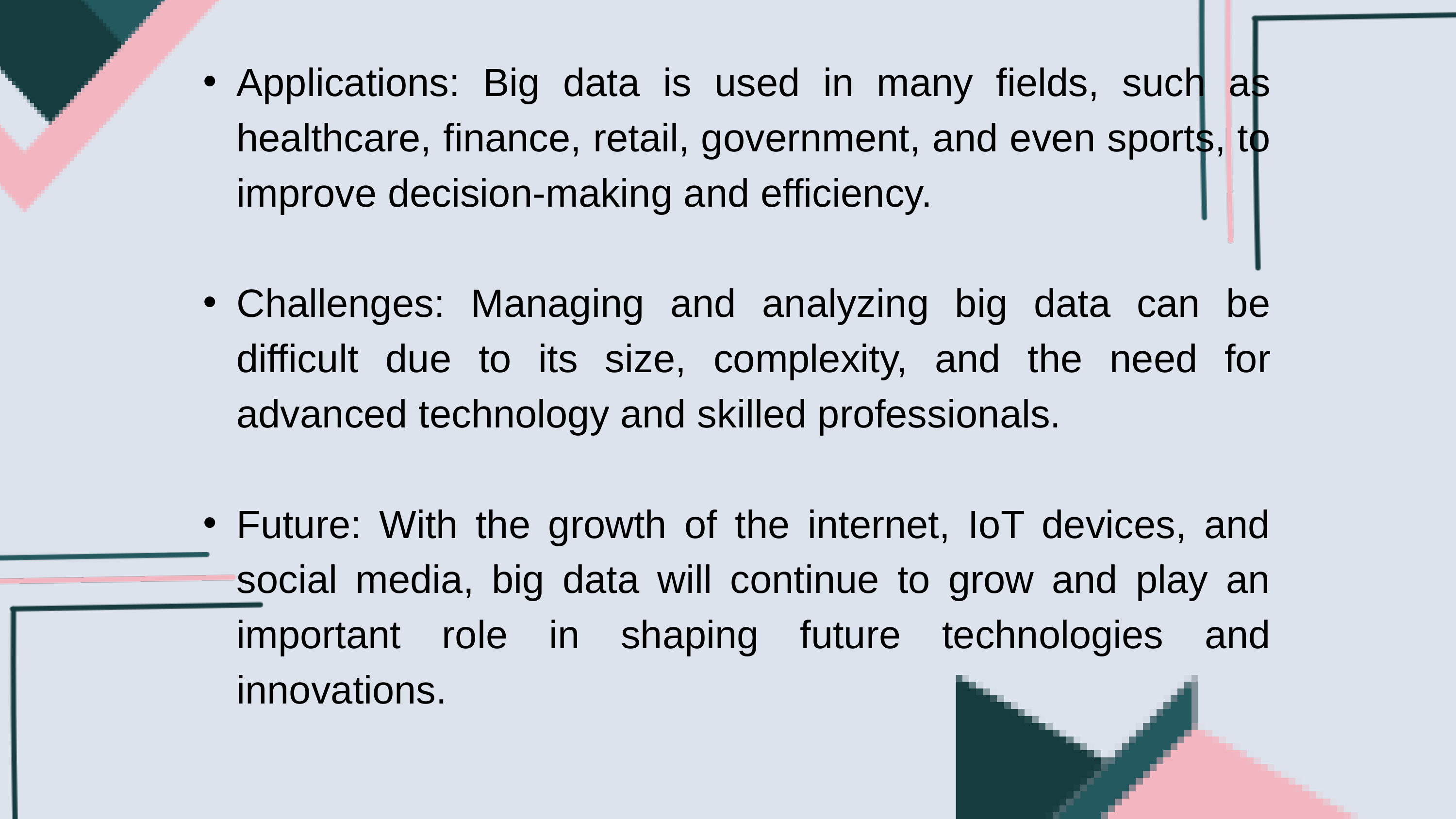

Applications: Big data is used in many fields, such as healthcare, finance, retail, government, and even sports, to improve decision-making and efficiency.

Challenges: Managing and analyzing big data can be difficult due to its size, complexity, and the need for advanced technology and skilled professionals.

Future: With the growth of the internet, IoT devices, and social media, big data will continue to grow and play an important role in shaping future technologies and innovations.